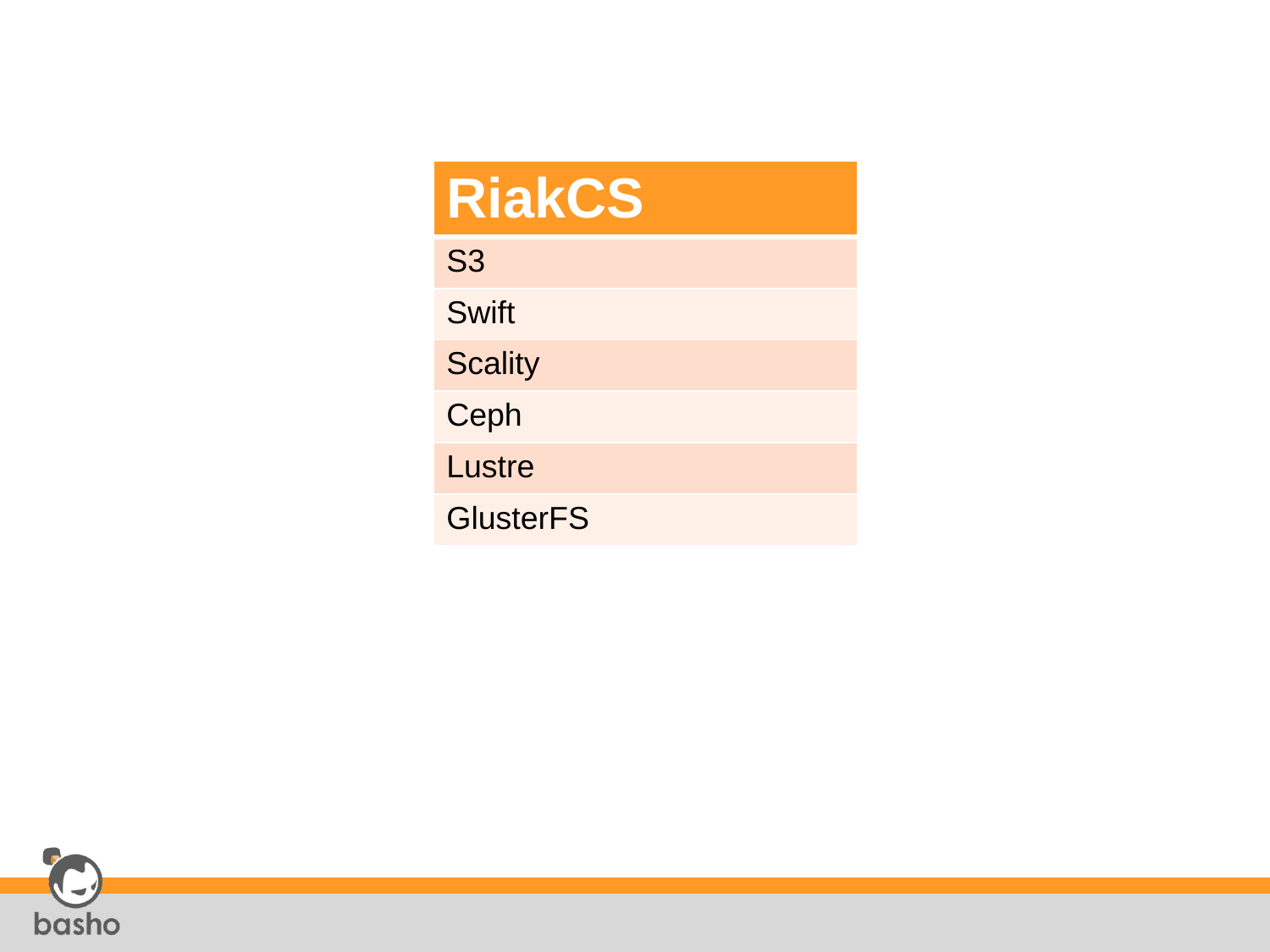

| RiakCS |
| --- |
| S3 |
| Swift |
| Scality |
| Ceph |
| Lustre |
| GlusterFS |